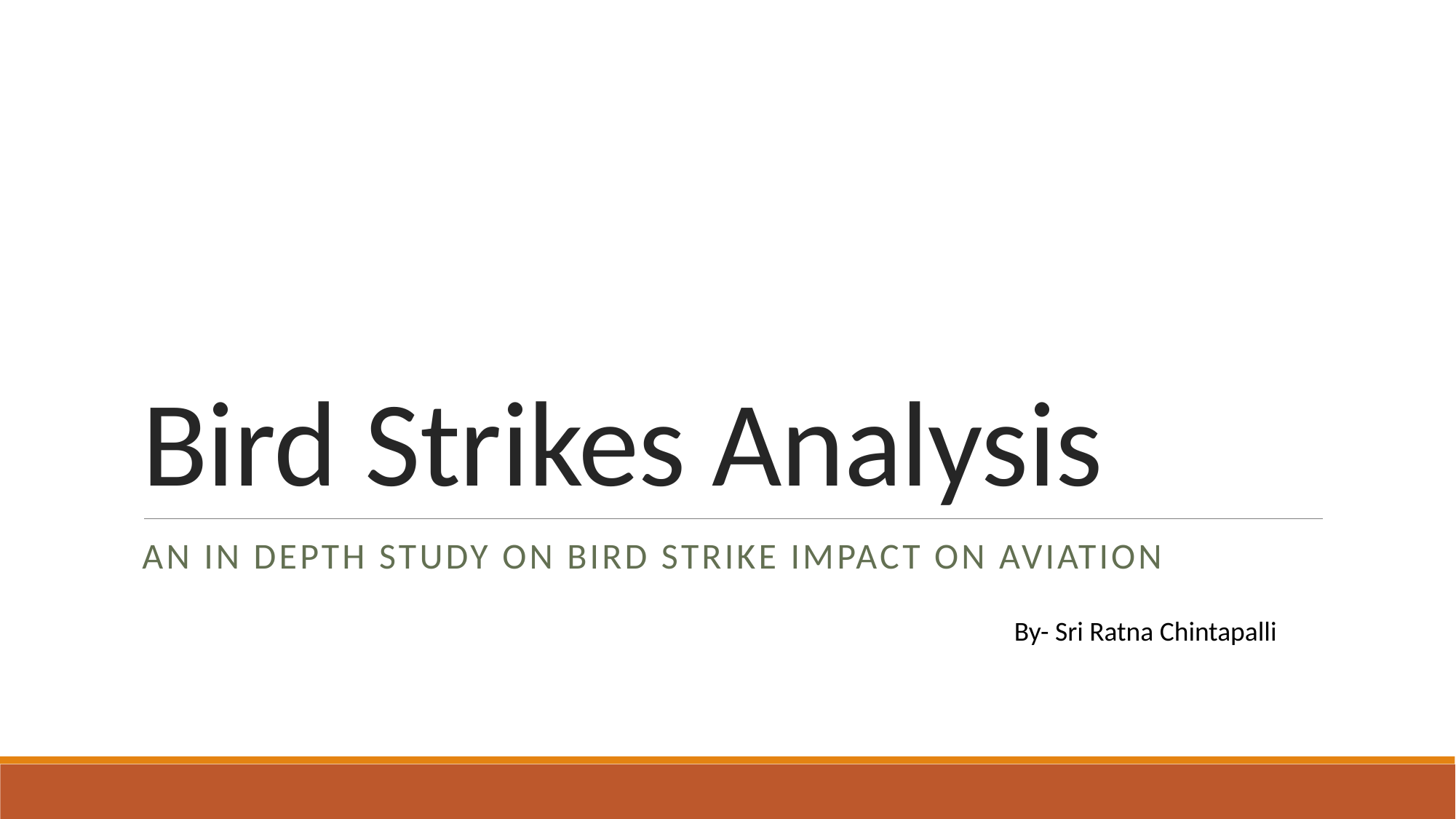

# Bird Strikes Analysis
An in depth study on bird strike impact on aviation
By- Sri Ratna Chintapalli